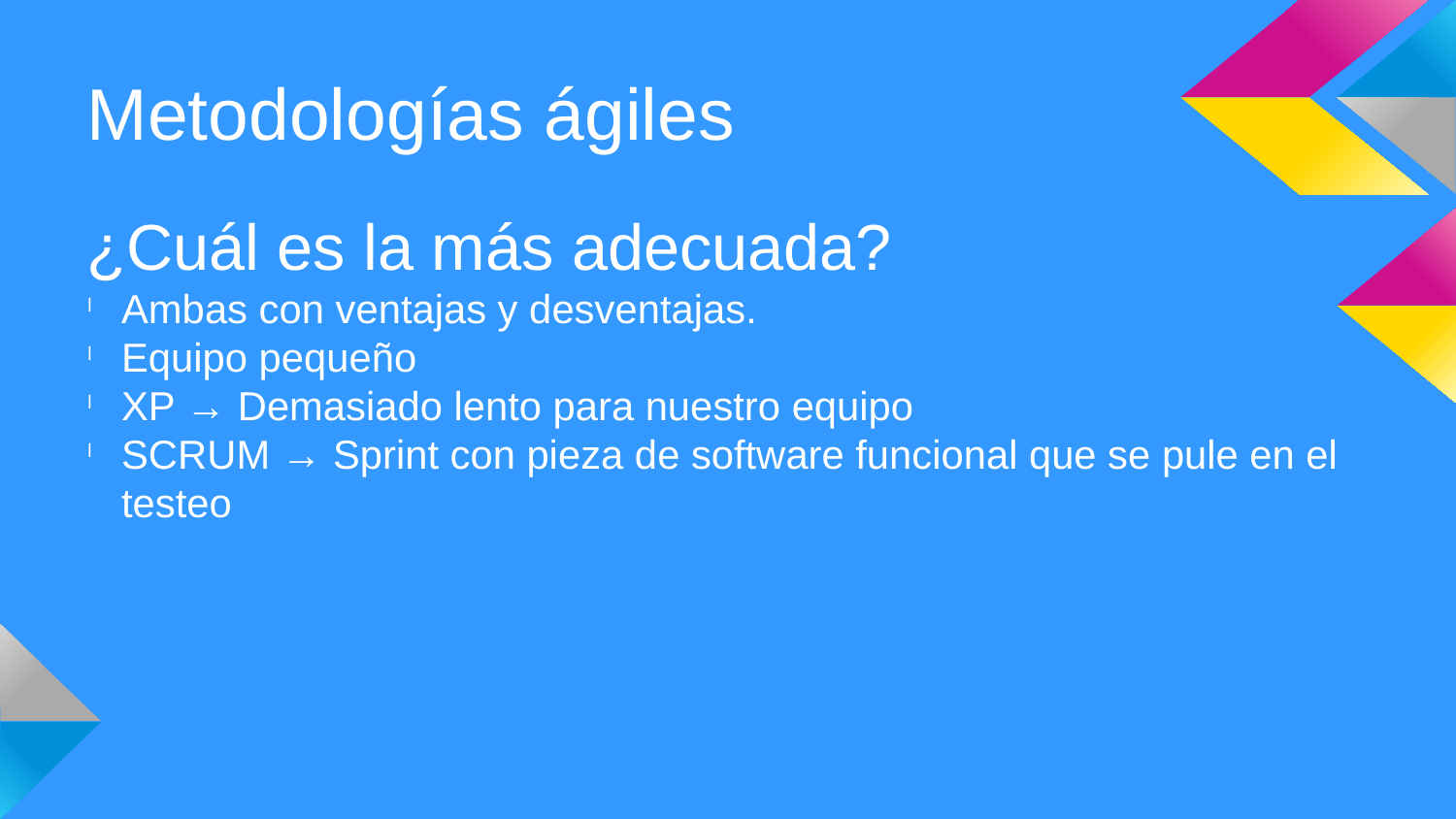

Metodologías ágiles
¿Cuál es la más adecuada?
Ambas con ventajas y desventajas.
Equipo pequeño
XP → Demasiado lento para nuestro equipo
SCRUM → Sprint con pieza de software funcional que se pule en el testeo